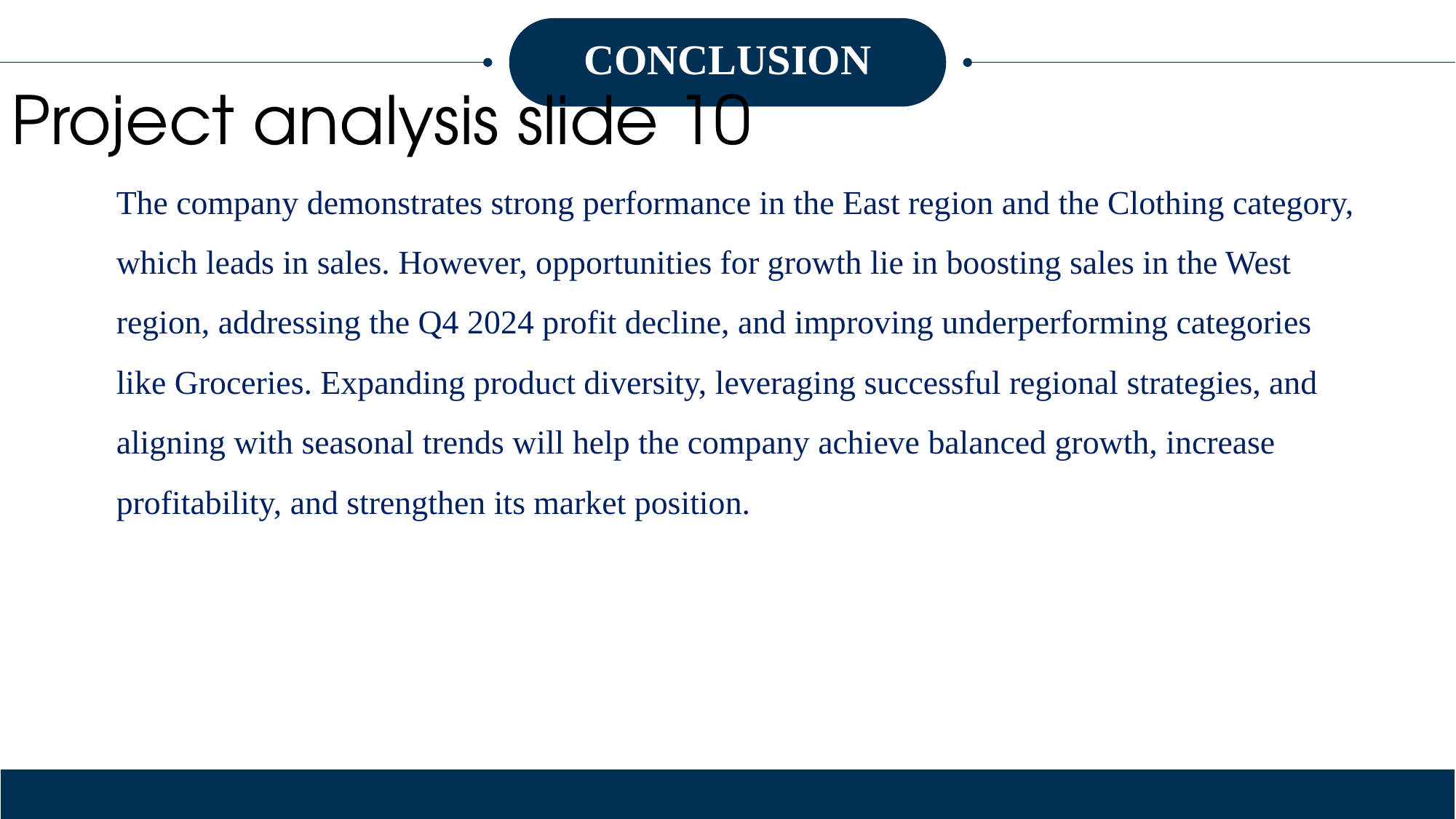

CONCLUSION
Project analysis slide 10
The company demonstrates strong performance in the East region and the Clothing category, which leads in sales. However, opportunities for growth lie in boosting sales in the West region, addressing the Q4 2024 profit decline, and improving underperforming categories like Groceries. Expanding product diversity, leveraging successful regional strategies, and aligning with seasonal trends will help the company achieve balanced growth, increase profitability, and strengthen its market position.